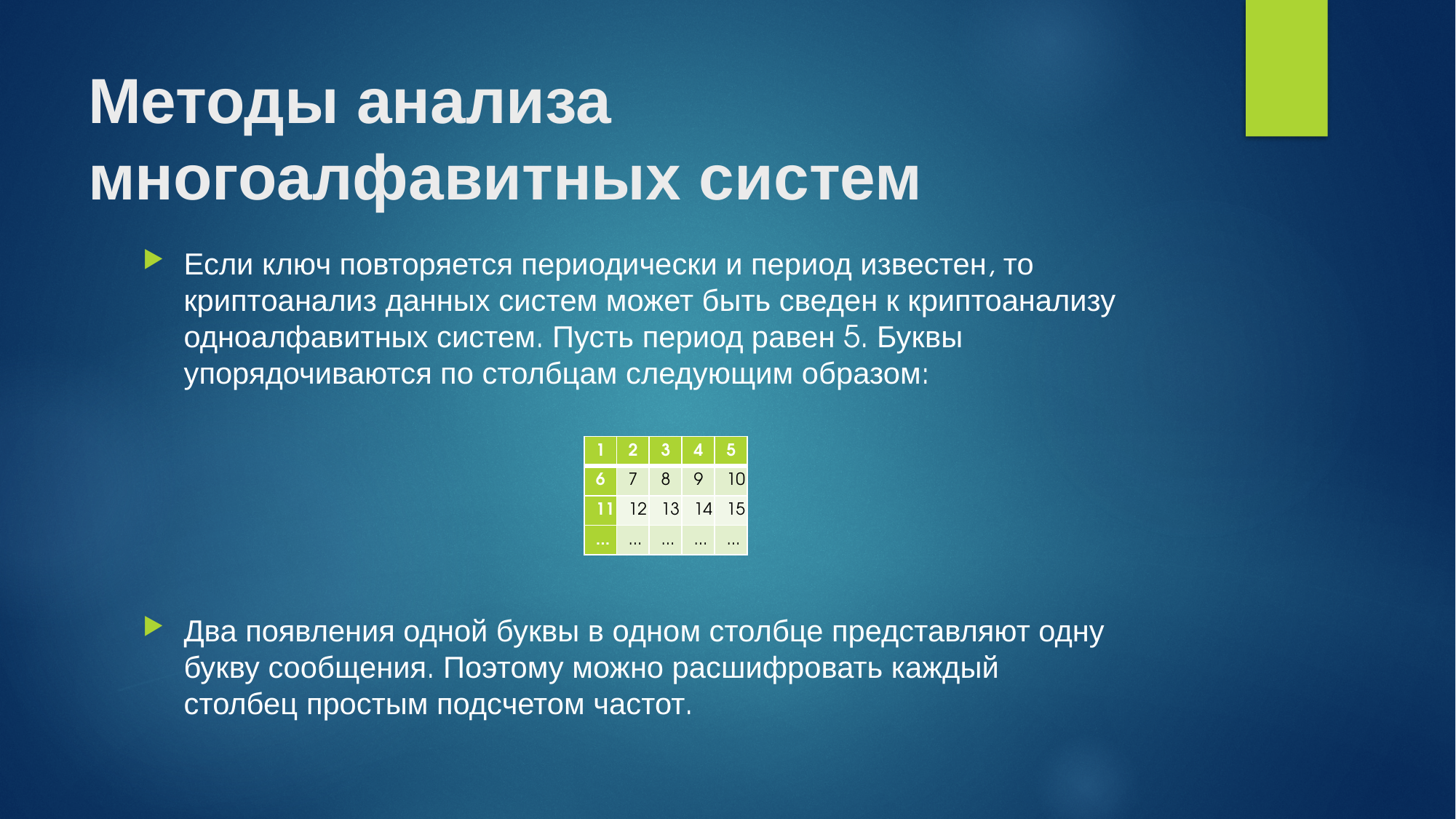

# Методы анализа многоалфавитных систем
Если ключ повторяется периодически и период известен, то криптоанализ данных систем может быть сведен к криптоанализу одноалфавитных систем. Пусть период равен 5. Буквы упорядочиваются по столбцам следующим образом:

Два появления одной буквы в одном столбце представляют одну букву сообщения. Поэтому можно расшифровать каждый столбец простым подсчетом частот.

| 1 | 2 | 3 | 4 | 5 |
| --- | --- | --- | --- | --- |
| 6 | 7 | 8 | 9 | 10 |
| 11 | 12 | 13 | 14 | 15 |
| ... | ... | ... | ... | ... |